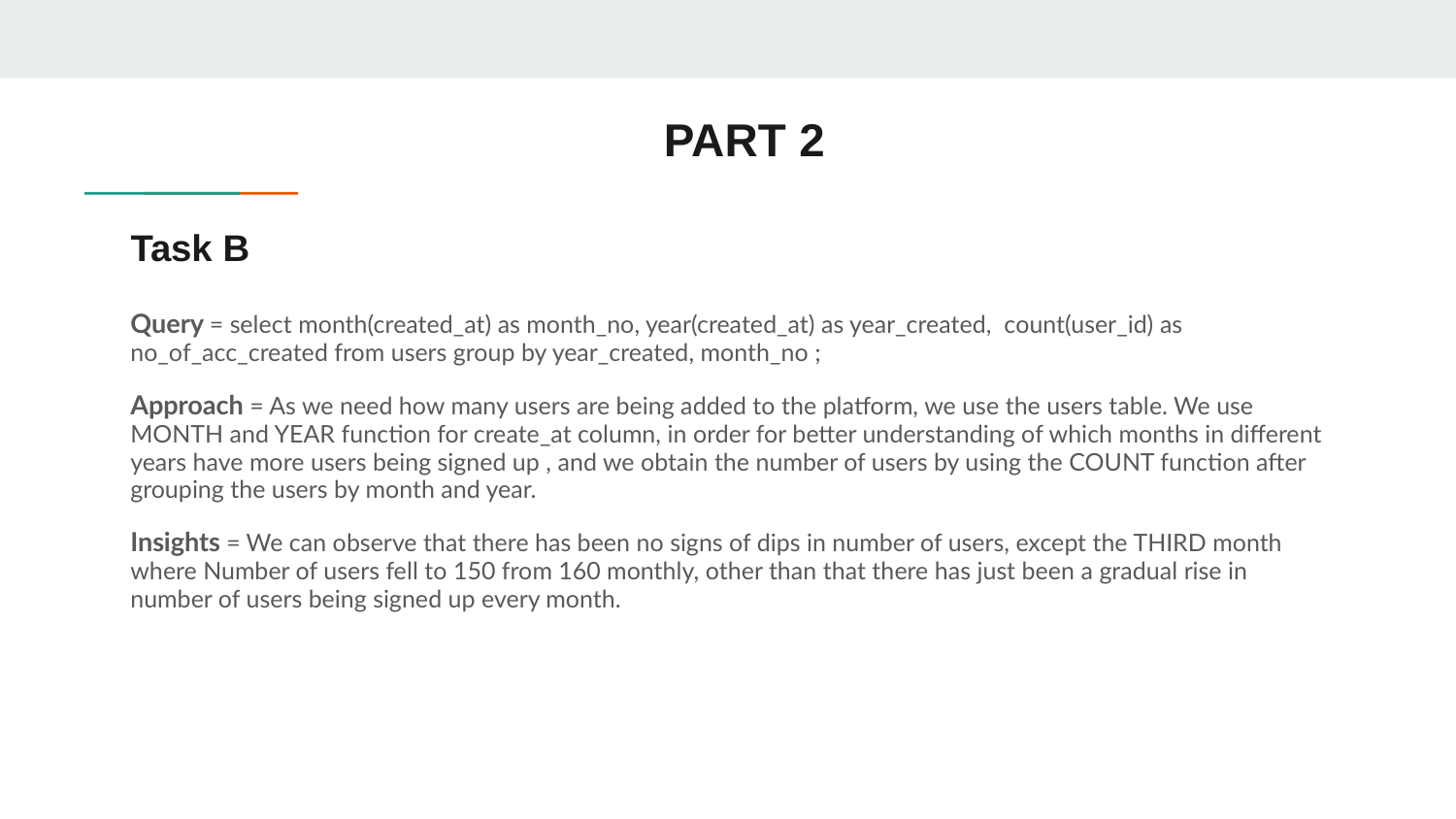

PART 2
# Task B
Query = select month(created_at) as month_no, year(created_at) as year_created,  count(user_id) as no_of_acc_created from users group by year_created, month_no ;
Approach = As we need how many users are being added to the platform, we use the users table. We use MONTH and YEAR function for create_at column, in order for better understanding of which months in different years have more users being signed up , and we obtain the number of users by using the COUNT function after grouping the users by month and year.
Insights = We can observe that there has been no signs of dips in number of users, except the THIRD month where Number of users fell to 150 from 160 monthly, other than that there has just been a gradual rise in number of users being signed up every month.